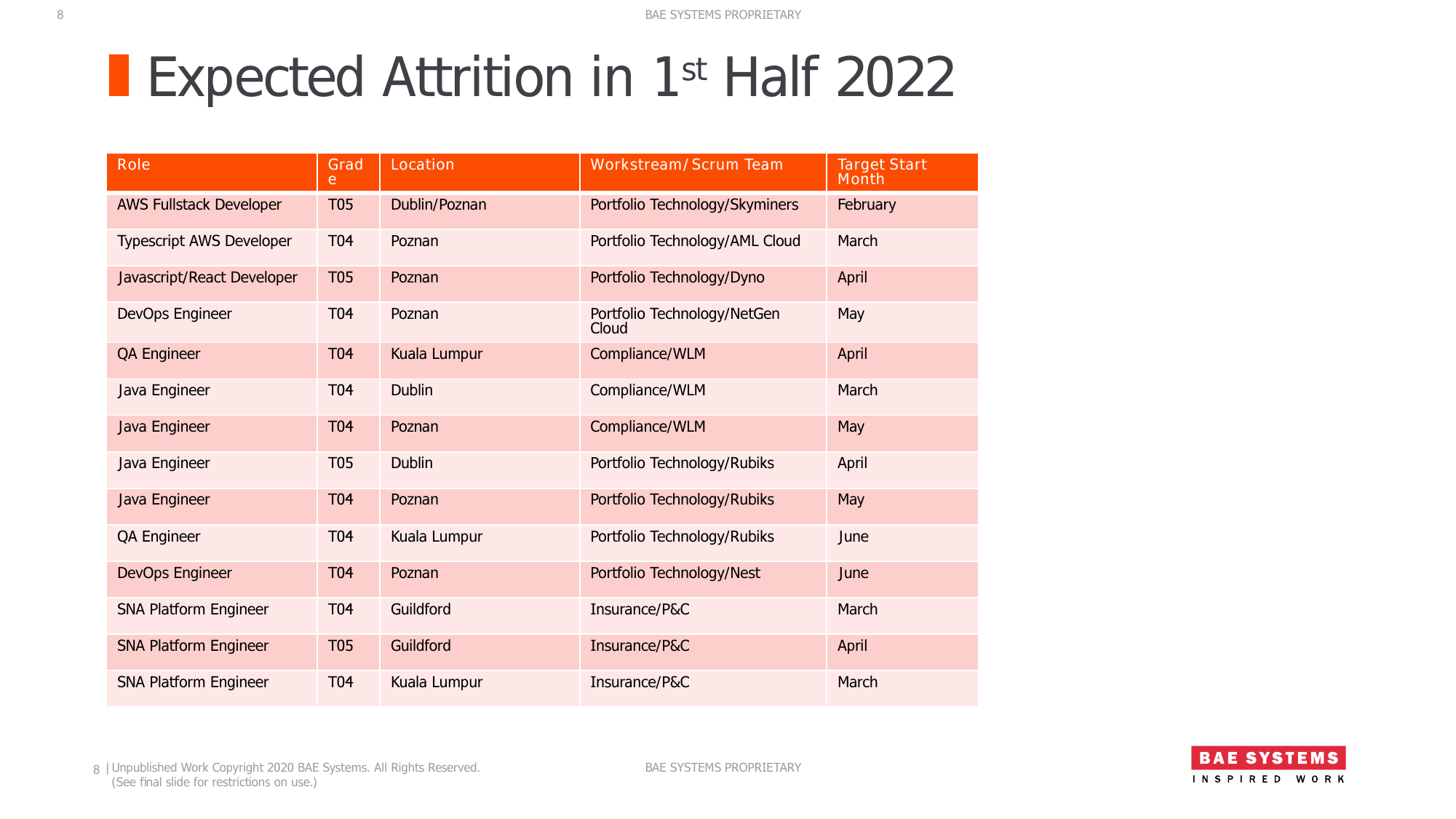

# Expected Attrition in 1st Half 2022

| Role | Grade | Location | Workstream/Scrum Team | Target Start Month |
| --- | --- | --- | --- | --- |
| AWS Fullstack Developer | T05 | Dublin/Poznan | Portfolio Technology/Skyminers | February |
| Typescript AWS Developer | T04 | Poznan | Portfolio Technology/AML Cloud | March |
| Javascript/React Developer | T05 | Poznan | Portfolio Technology/Dyno | April |
| DevOps Engineer | T04 | Poznan | Portfolio Technology/NetGen Cloud | May |
| QA Engineer | T04 | Kuala Lumpur | Compliance/WLM | April |
| Java Engineer | T04 | Dublin | Compliance/WLM | March |
| Java Engineer | T04 | Poznan | Compliance/WLM | May |
| Java Engineer | T05 | Dublin | Portfolio Technology/Rubiks | April |
| Java Engineer | T04 | Poznan | Portfolio Technology/Rubiks | May |
| QA Engineer | T04 | Kuala Lumpur | Portfolio Technology/Rubiks | June |
| DevOps Engineer | T04 | Poznan | Portfolio Technology/Nest | June |
| SNA Platform Engineer | T04 | Guildford | Insurance/P&C | March |
| SNA Platform Engineer | T05 | Guildford | Insurance/P&C | April |
| SNA Platform Engineer | T04 | Kuala Lumpur | Insurance/P&C | March |